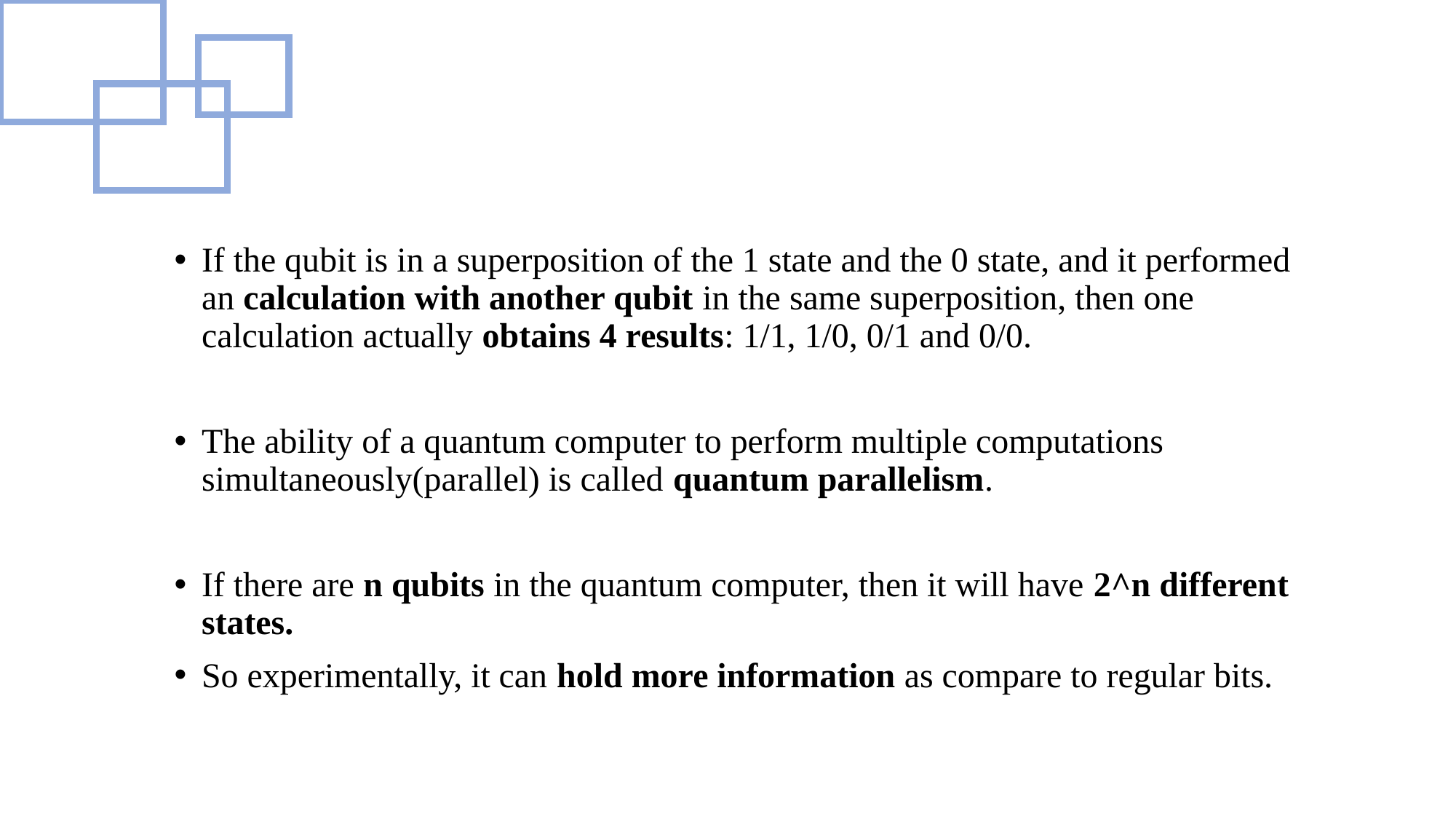

If the qubit is in a superposition of the 1 state and the 0 state, and it performed an calculation with another qubit in the same superposition, then one calculation actually obtains 4 results: 1/1, 1/0, 0/1 and 0/0.

The ability of a quantum computer to perform multiple computations simultaneously(parallel) is called quantum parallelism.

If there are n qubits in the quantum computer, then it will have 2^n different states.
So experimentally, it can hold more information as compare to regular bits.